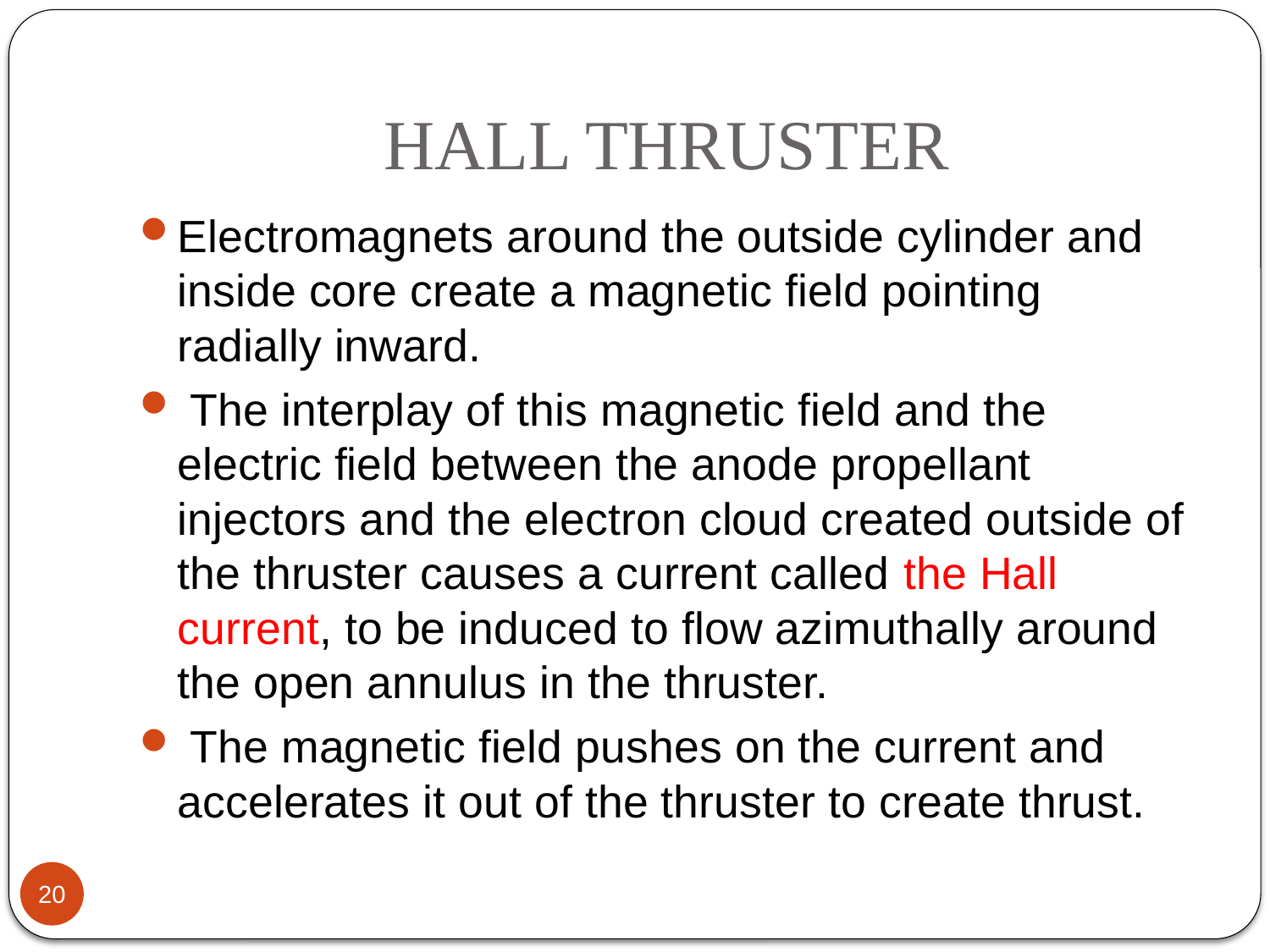

# HALL THRUSTER
Electromagnets around the outside cylinder and inside core create a magnetic field pointing radially inward.
 The interplay of this magnetic field and the electric field between the anode propellant injectors and the electron cloud created outside of the thruster causes a current called the Hall current, to be induced to flow azimuthally around the open annulus in the thruster.
 The magnetic field pushes on the current and accelerates it out of the thruster to create thrust.
20